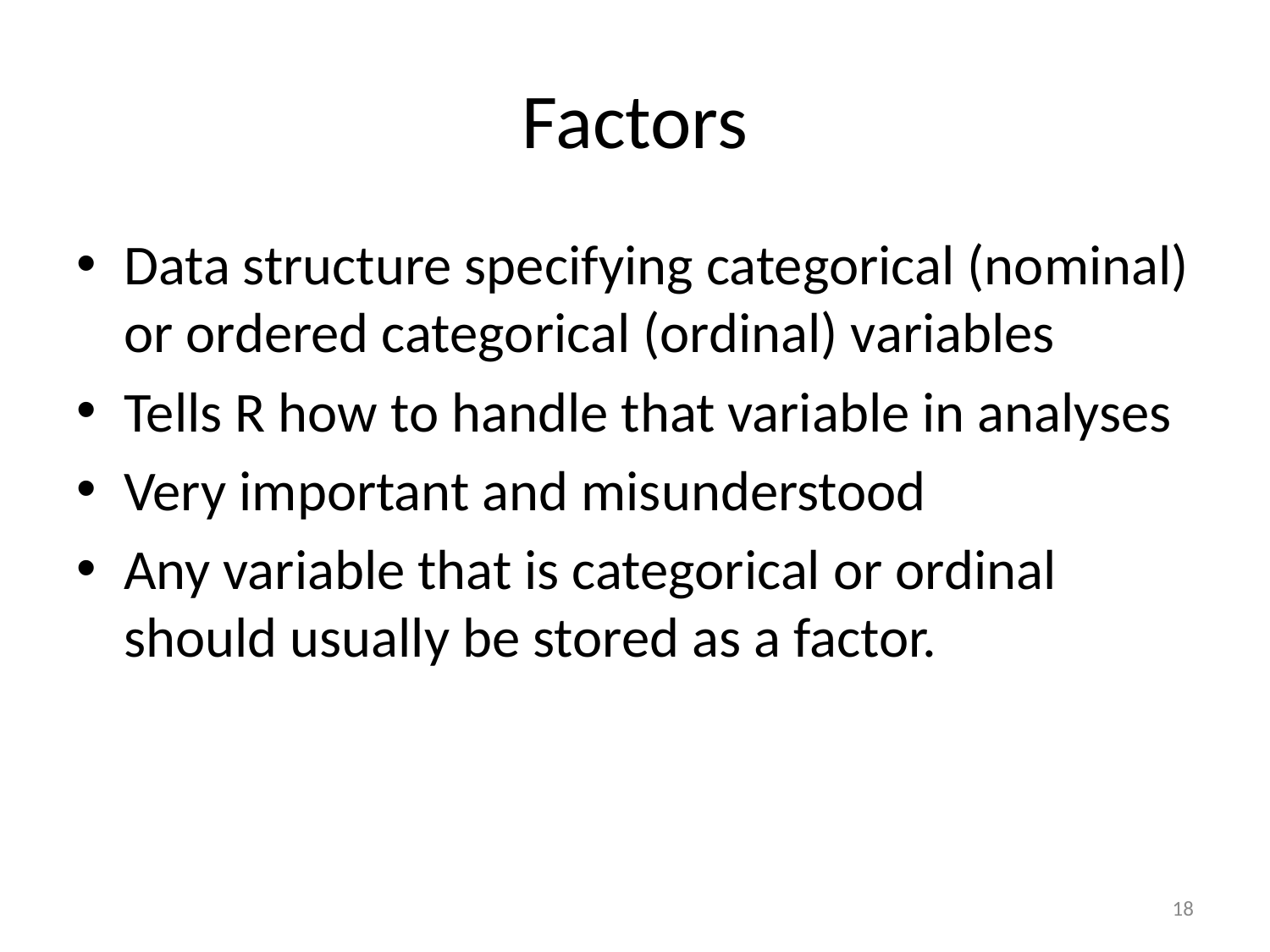

# Factors
Data structure specifying categorical (nominal) or ordered categorical (ordinal) variables
Tells R how to handle that variable in analyses
Very important and misunderstood
Any variable that is categorical or ordinal should usually be stored as a factor.
18